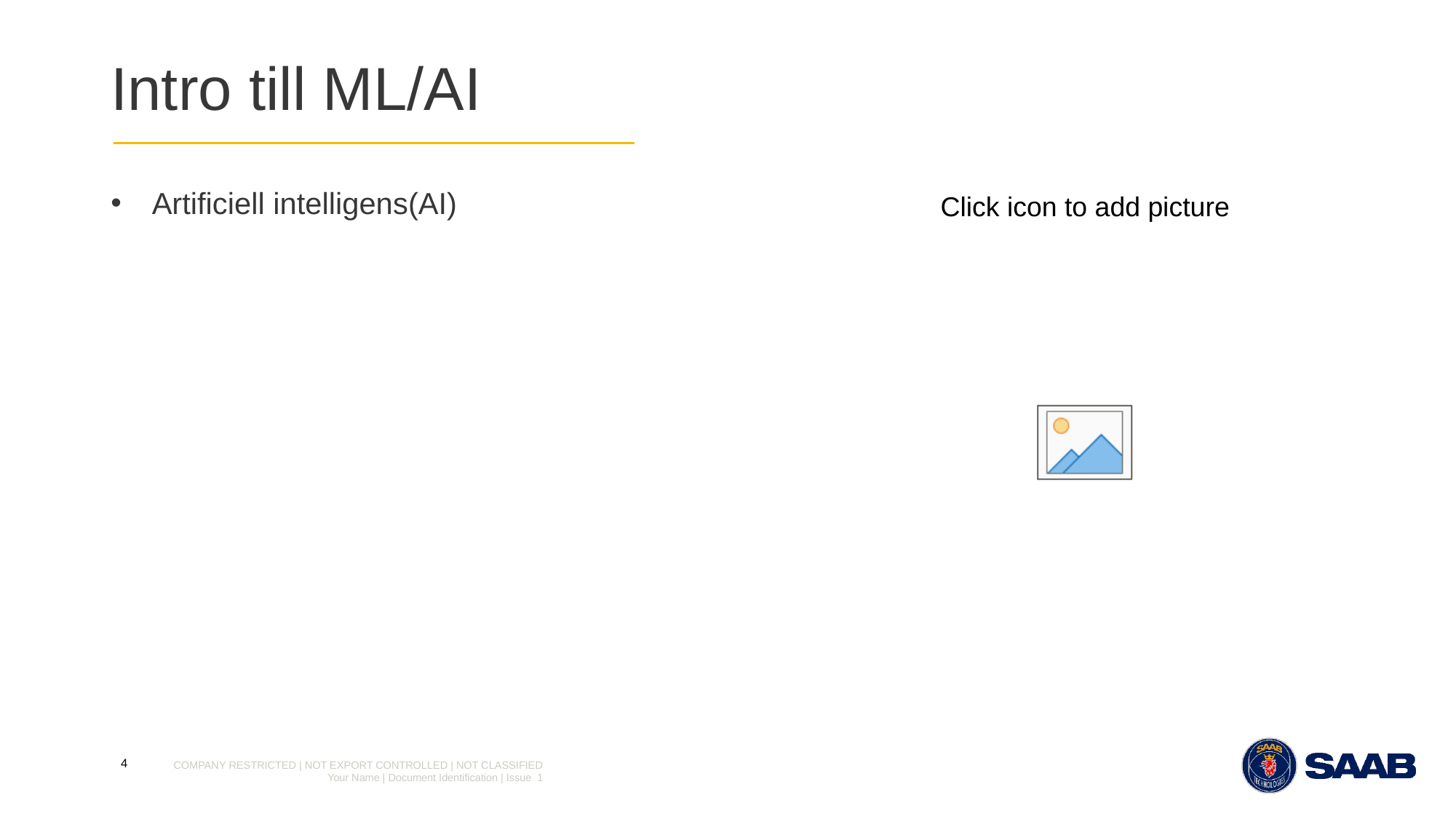

# Intro till ML/AI
Artificiell intelligens(AI)

4